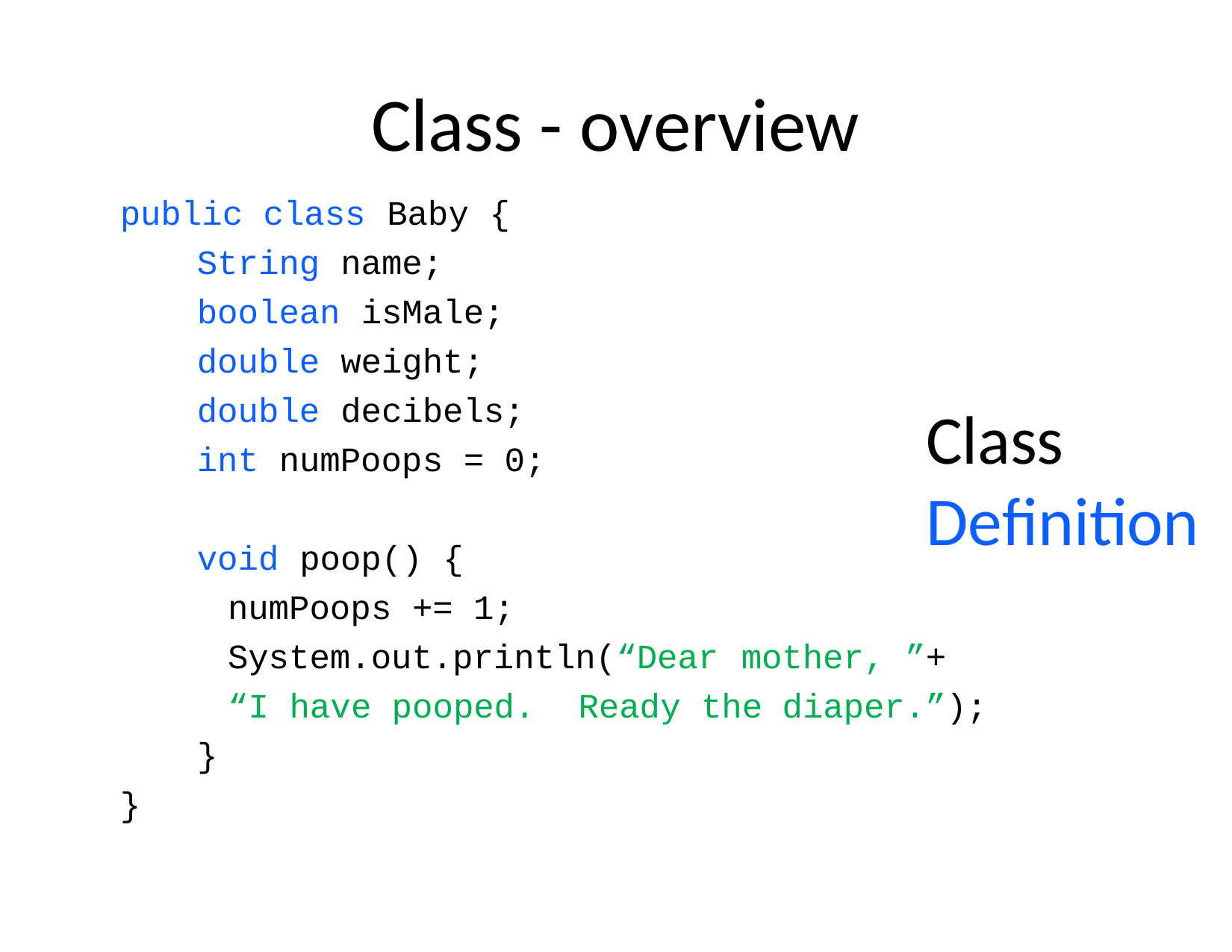

# Class - overview
public class
Baby {
String

boolean
name;

isMale;
double double
weight; decibels;
Class
Definition
int numPoops = 0;
void poop() {
numPoops += 1;

System.out.println(“Dear
mother, ”+
“I have pooped.	Ready the
diaper.”);
}

}